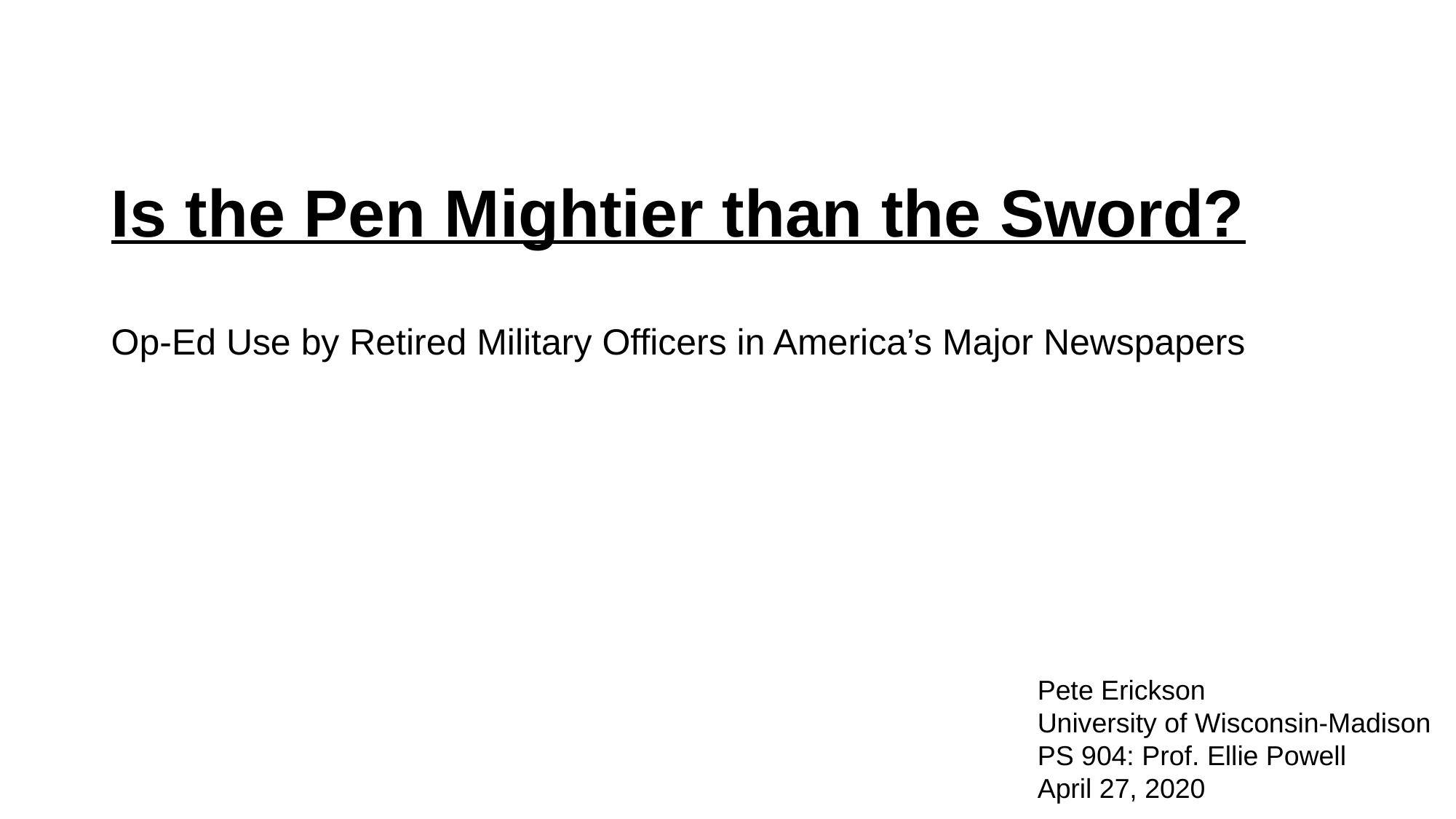

# Is the Pen Mightier than the Sword? Op-Ed Use by Retired Military Officers in America’s Major Newspapers
Pete Erickson
University of Wisconsin-Madison
PS 904: Prof. Ellie Powell
April 27, 2020